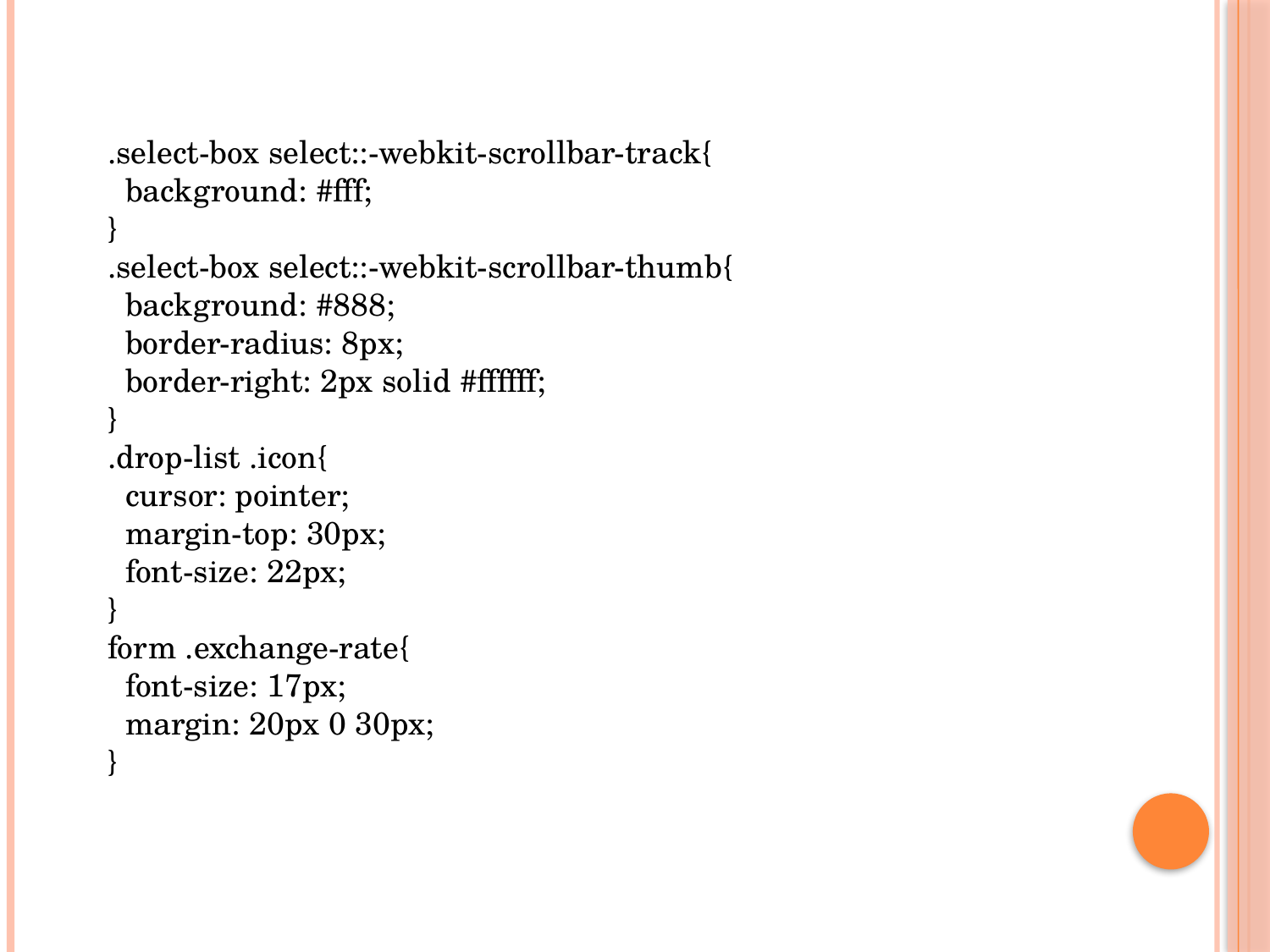

.select-box select::-webkit-scrollbar-track{
  background: #fff;
}
.select-box select::-webkit-scrollbar-thumb{
  background: #888;
  border-radius: 8px;
  border-right: 2px solid #ffffff;
}
.drop-list .icon{
  cursor: pointer;
  margin-top: 30px;
  font-size: 22px;
}
form .exchange-rate{
  font-size: 17px;
  margin: 20px 0 30px;
}